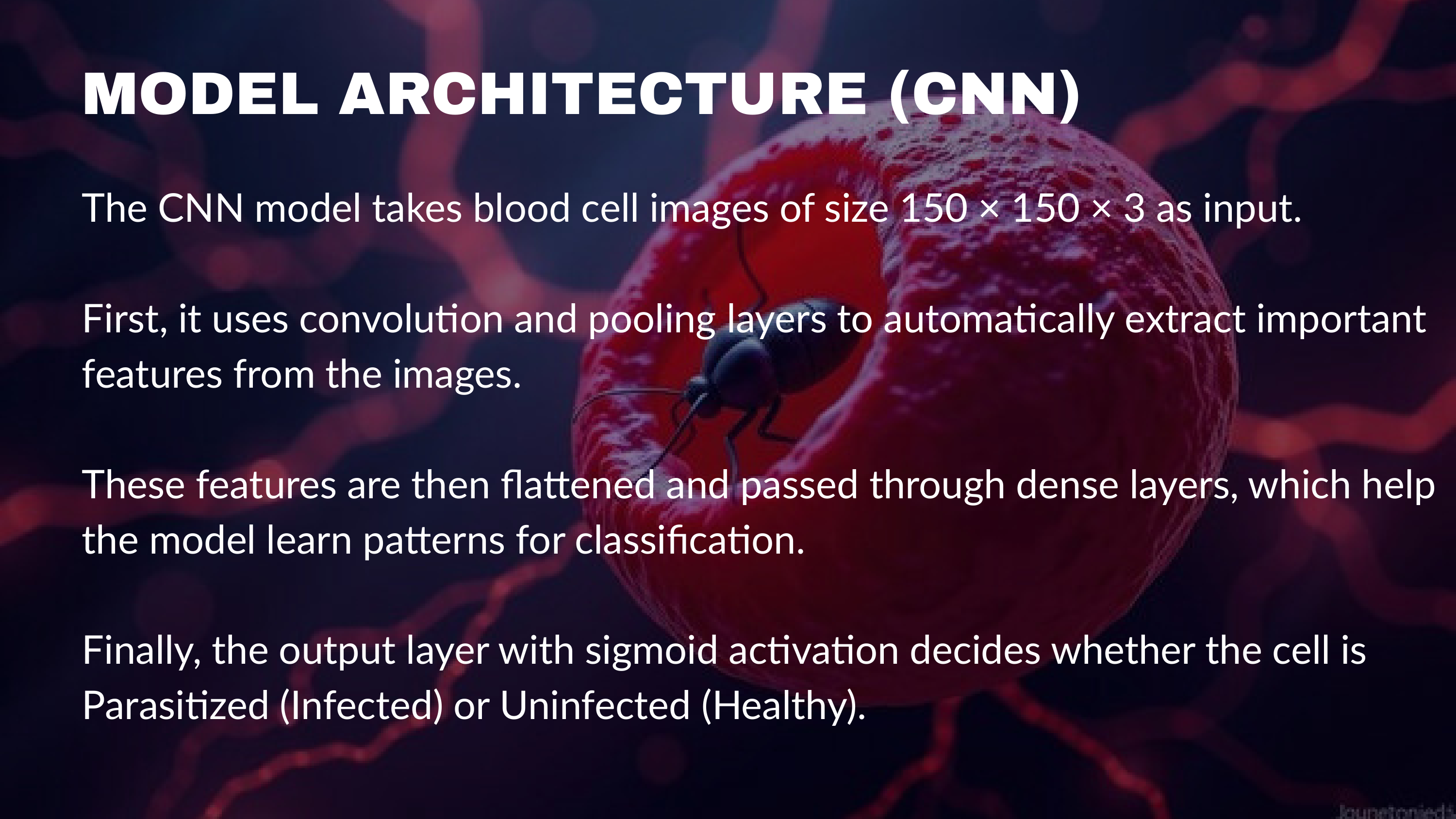

MODEL ARCHITECTURE (CNN)
The CNN model takes blood cell images of size 150 × 150 × 3 as input.

First, it uses convolution and pooling layers to automatically extract important features from the images.

These features are then flattened and passed through dense layers, which help the model learn patterns for classification.

Finally, the output layer with sigmoid activation decides whether the cell is Parasitized (Infected) or Uninfected (Healthy).